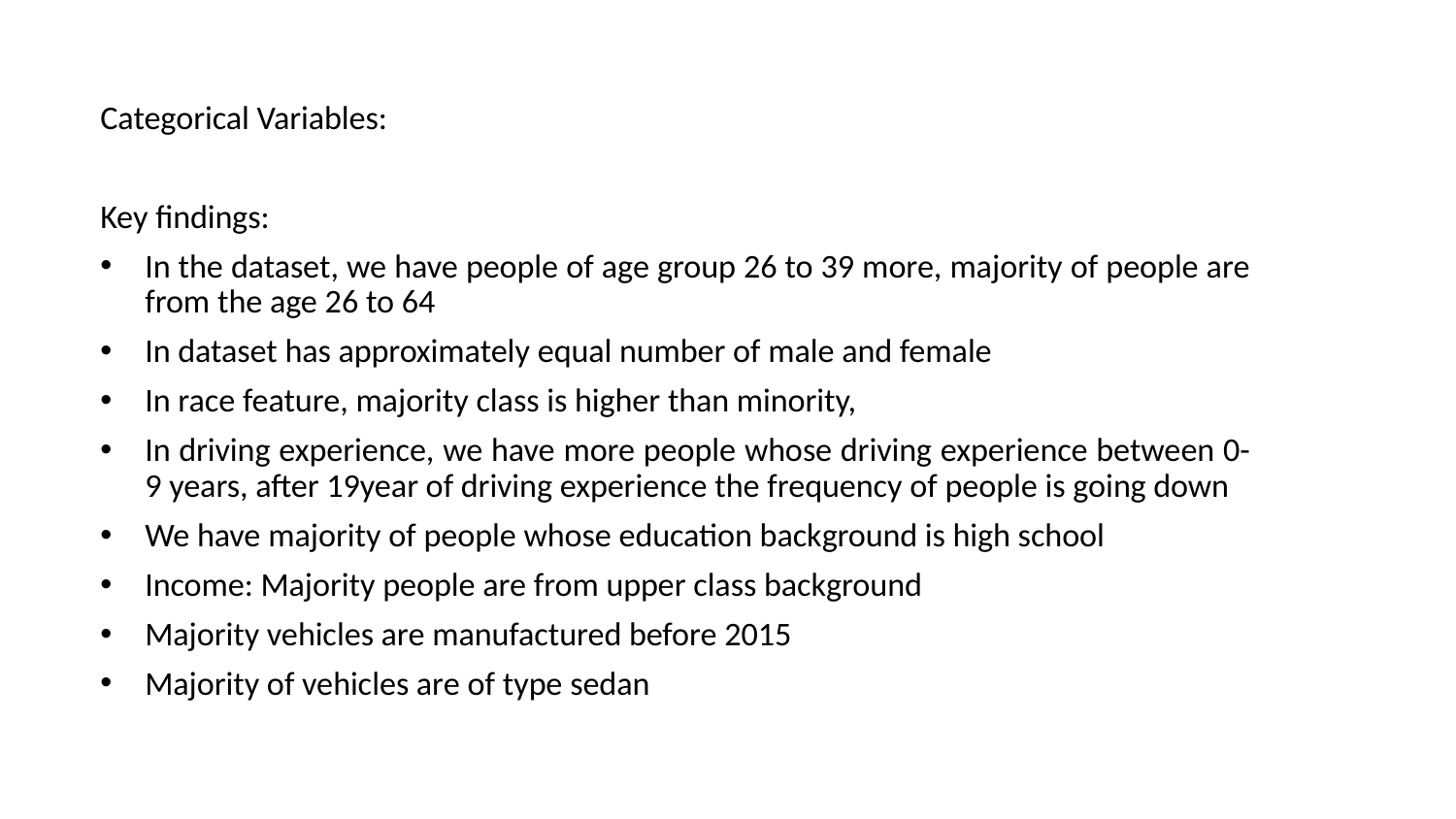

Categorical Variables:

Key findings:
In the dataset, we have people of age group 26 to 39 more, majority of people are from the age 26 to 64
In dataset has approximately equal number of male and female
In race feature, majority class is higher than minority,
In driving experience, we have more people whose driving experience between 0-9 years, after 19year of driving experience the frequency of people is going down
We have majority of people whose education background is high school
Income: Majority people are from upper class background
Majority vehicles are manufactured before 2015
Majority of vehicles are of type sedan